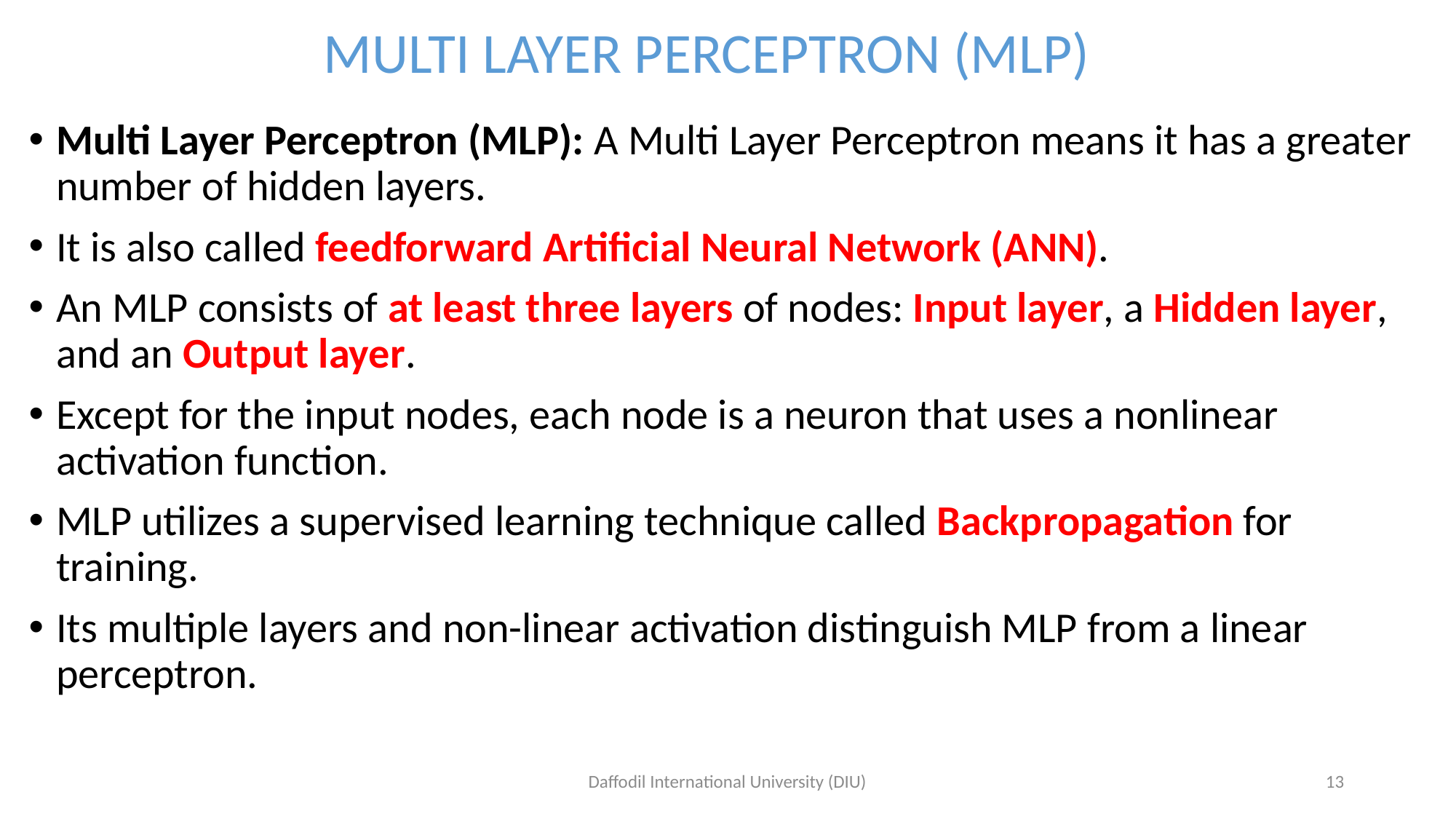

# MULTI LAYER PERCEPTRON (MLP)
Multi Layer Perceptron (MLP): A Multi Layer Perceptron means it has a greater number of hidden layers.
It is also called feedforward Artificial Neural Network (ANN).
An MLP consists of at least three layers of nodes: Input layer, a Hidden layer, and an Output layer.
Except for the input nodes, each node is a neuron that uses a nonlinear activation function.
MLP utilizes a supervised learning technique called Backpropagation for training.
Its multiple layers and non-linear activation distinguish MLP from a linear perceptron.

Daffodil International University (DIU)
13